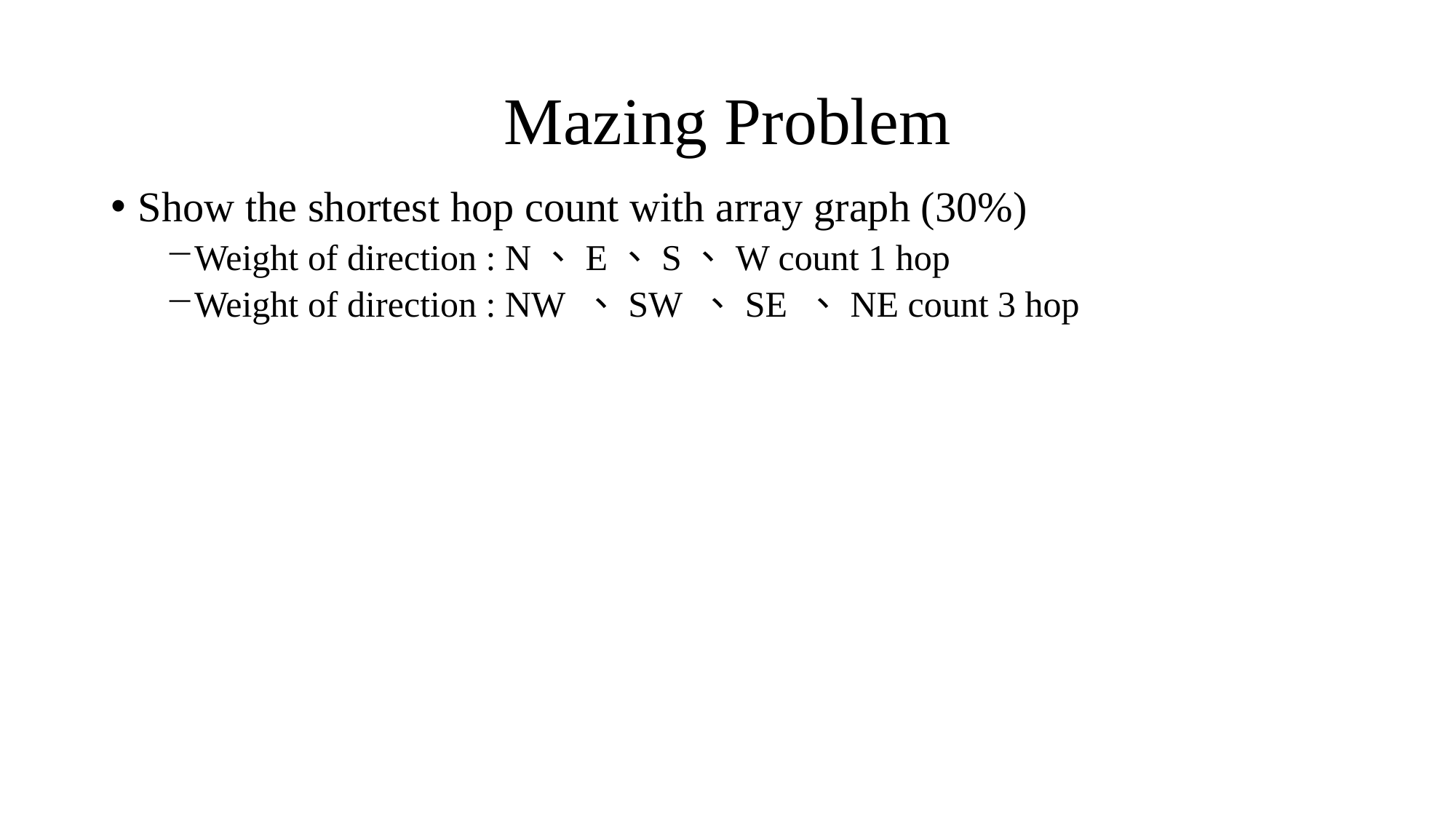

# Mazing Problem
Show the shortest hop count with array graph (30%)
Weight of direction : N、E、S、W count 1 hop
Weight of direction : NW 、SW 、SE 、NE count 3 hop